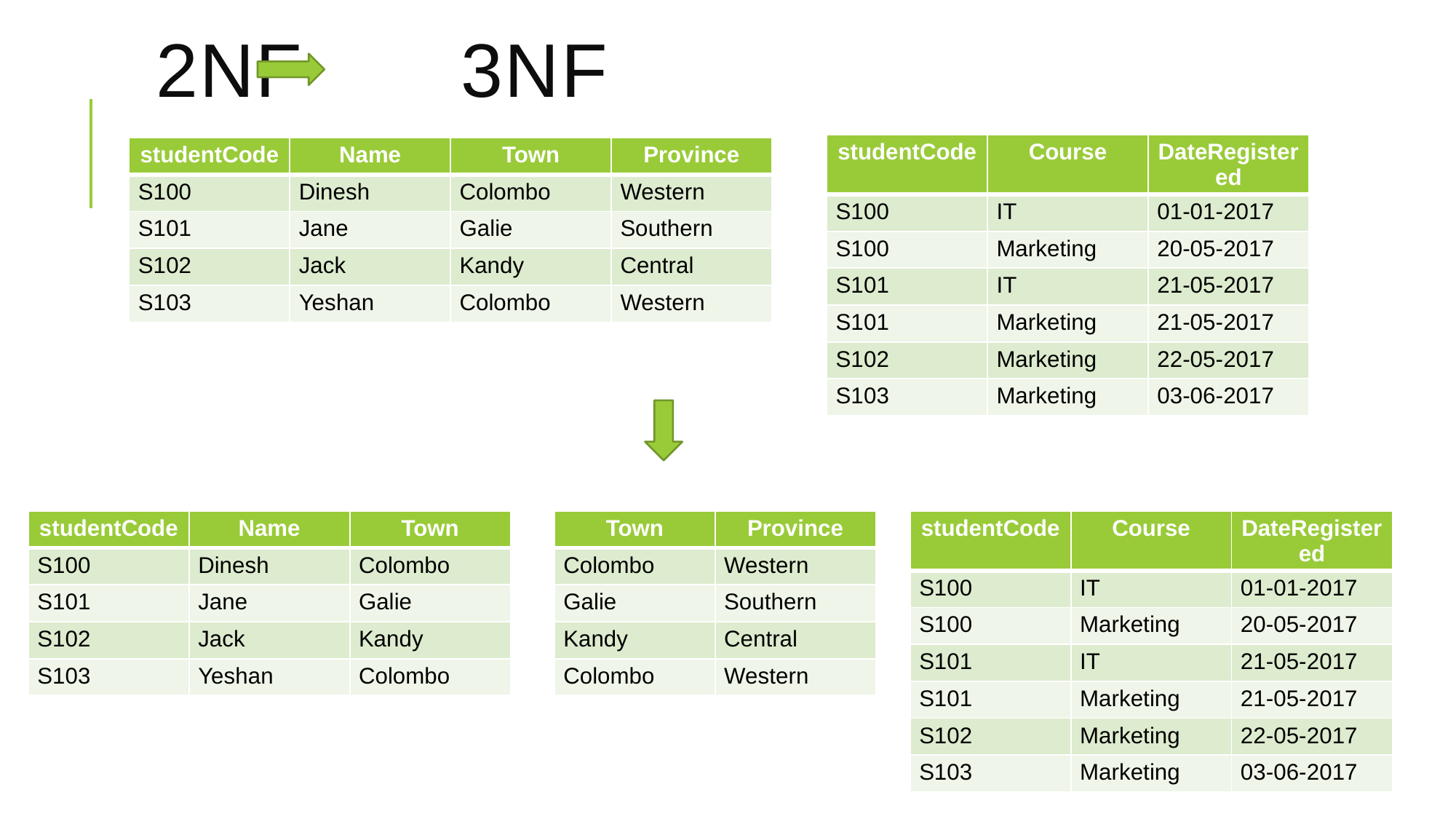

# 2NF       3NF

| studentCode | Course | DateRegistered |
| --- | --- | --- |
| S100 | IT | 01-01-2017 |
| S100 | Marketing | 20-05-2017 |
| S101 | IT | 21-05-2017 |
| S101 | Marketing | 21-05-2017 |
| S102 | Marketing | 22-05-2017 |
| S103 | Marketing | 03-06-2017 |
| studentCode | Name | Town | Province |
| --- | --- | --- | --- |
| S100 | Dinesh | Colombo | Western |
| S101 | Jane | Galie | Southern |
| S102 | Jack | Kandy | Central |
| S103 | Yeshan | Colombo | Western |

| Town | Province |
| --- | --- |
| Colombo | Western |
| Galie | Southern |
| Kandy | Central |
| Colombo | Western |
| studentCode | Name | Town |
| --- | --- | --- |
| S100 | Dinesh | Colombo |
| S101 | Jane | Galie |
| S102 | Jack | Kandy |
| S103 | Yeshan | Colombo |
| studentCode | Course | DateRegistered |
| --- | --- | --- |
| S100 | IT | 01-01-2017 |
| S100 | Marketing | 20-05-2017 |
| S101 | IT | 21-05-2017 |
| S101 | Marketing | 21-05-2017 |
| S102 | Marketing | 22-05-2017 |
| S103 | Marketing | 03-06-2017 |